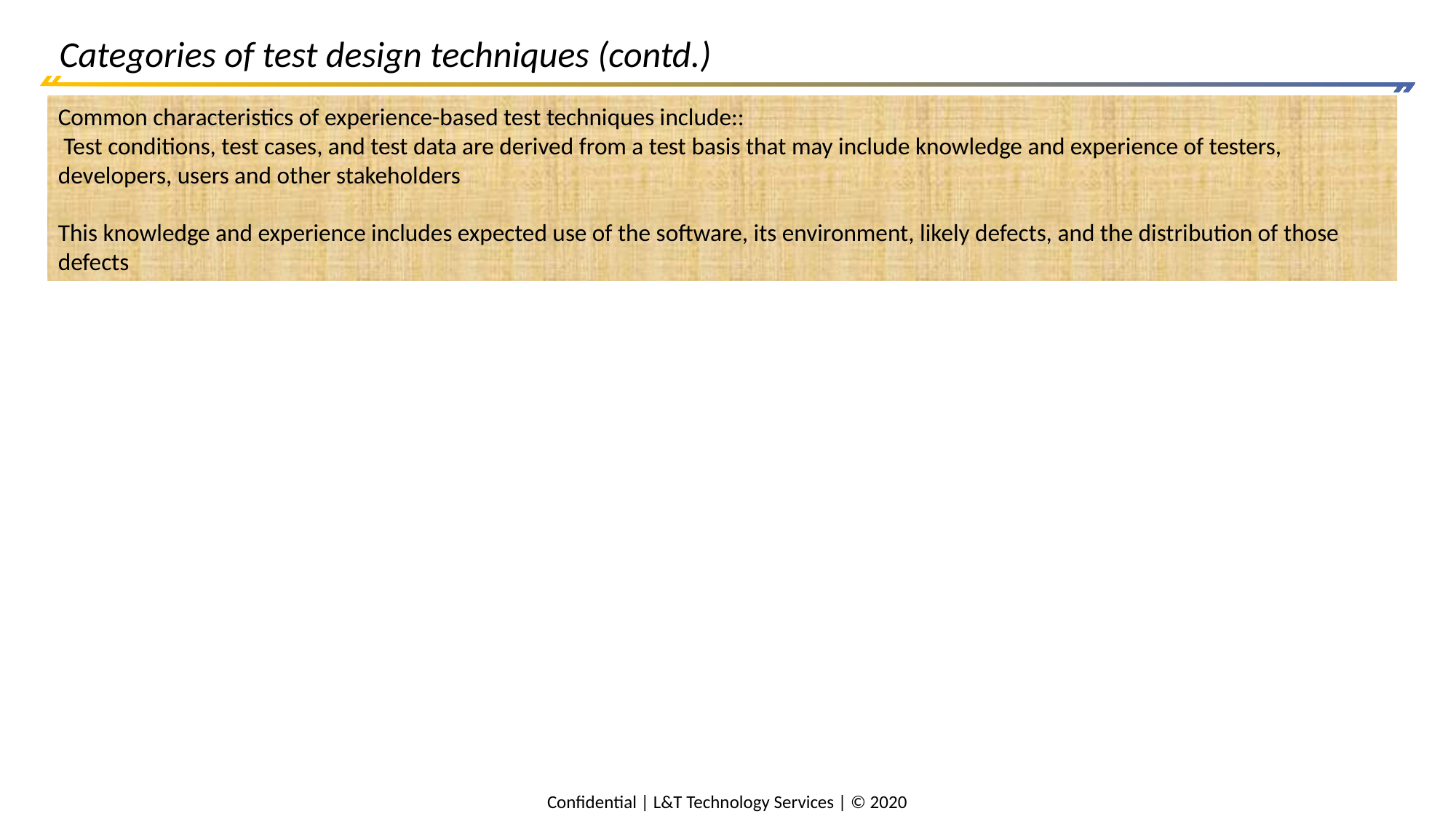

# Categories of test design techniques (contd.)
Common characteristics of experience-based test techniques include::
 Test conditions, test cases, and test data are derived from a test basis that may include knowledge and experience of testers, developers, users and other stakeholders

This knowledge and experience includes expected use of the software, its environment, likely defects, and the distribution of those defects